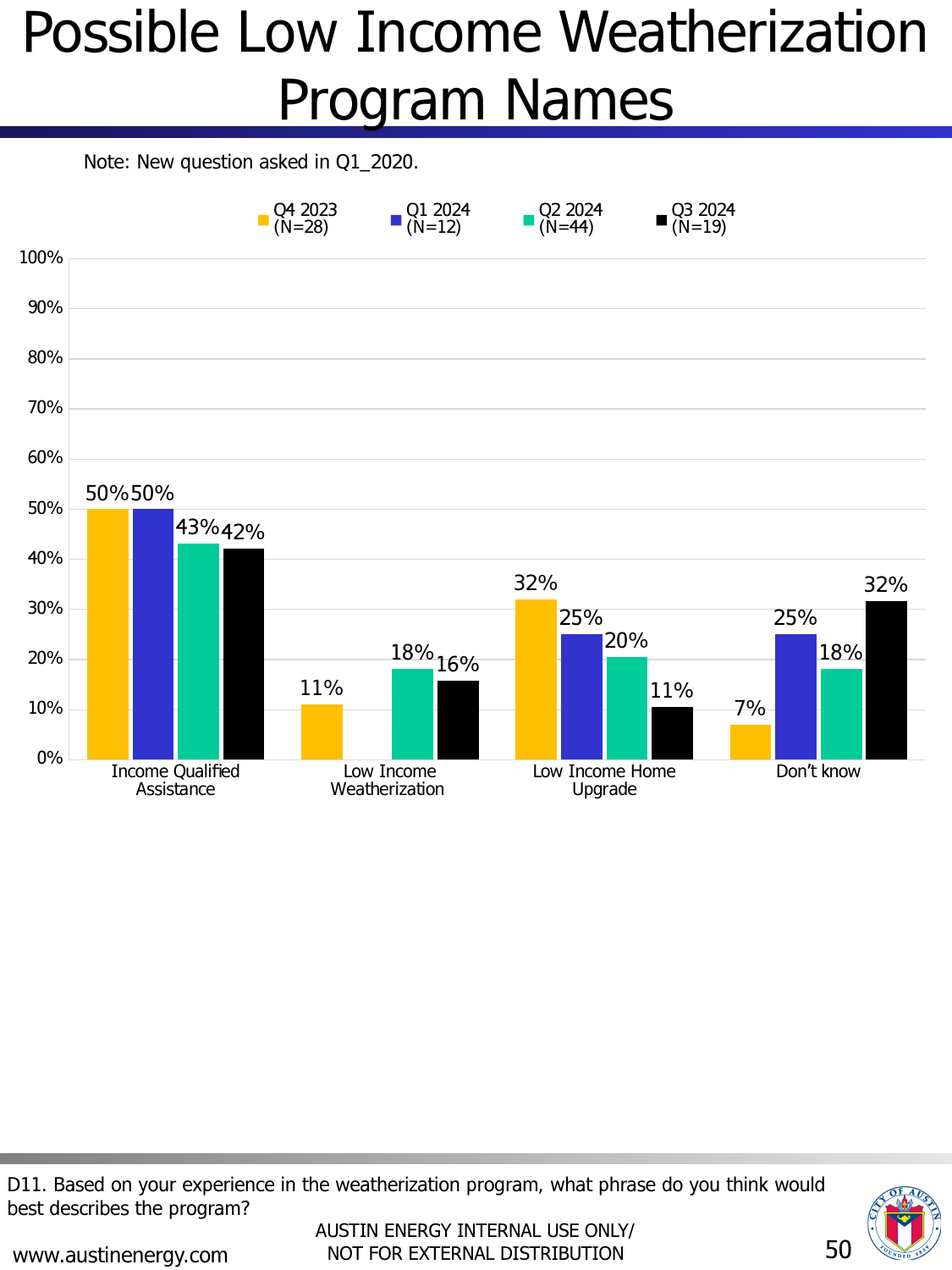

# Possible Low Income Weatherization Program Names

### Chart

| Category | Q4 2023
(N=28) | Q1 2024
(N=12) | Q2 2024
(N=44) | Q3 2024
(N=19) |
|---|---|---|---|---|
| Income Qualified Assistance | 0.5 | 0.5 | 0.4318181818181818 | 0.42105263157894735 |
| Low Income Weatherization  | 0.11 | None | 0.18181818181818185 | 0.15789473684210525 |
| Low Income Home Upgrade | 0.32 | 0.25 | 0.20454545454545459 | 0.10526315789473684 |
| Don’t know | 0.07 | 0.25 | 0.18181818181818185 | 0.3157894736842105 |
Note: New question asked in Q1_2020.
D11. Based on your experience in the weatherization program, what phrase do you think would best describes the program?
50